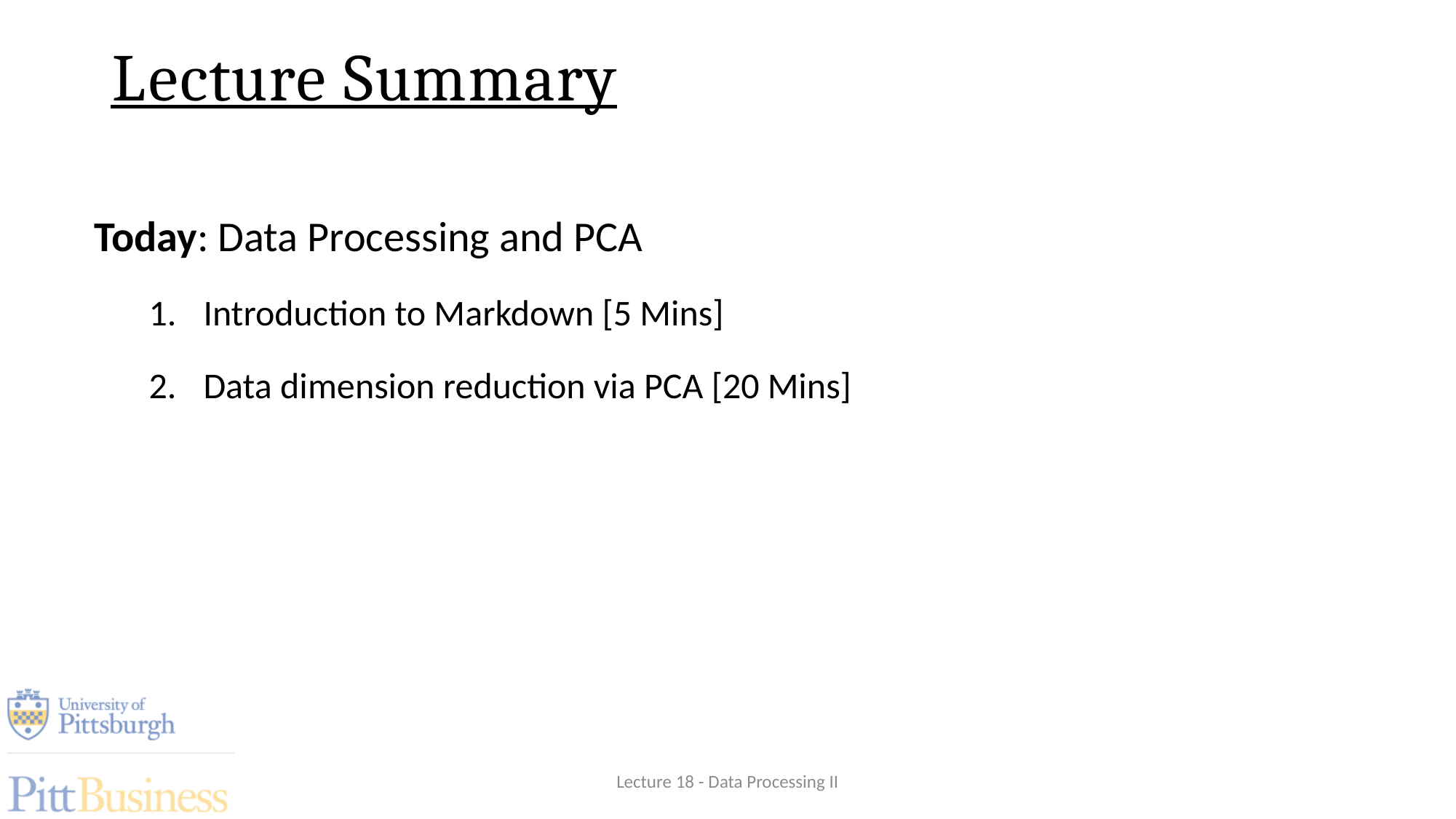

Lecture Summary
Today: Data Processing and PCA
Introduction to Markdown [5 Mins]
Data dimension reduction via PCA [20 Mins]

Lecture 18 - Data Processing II